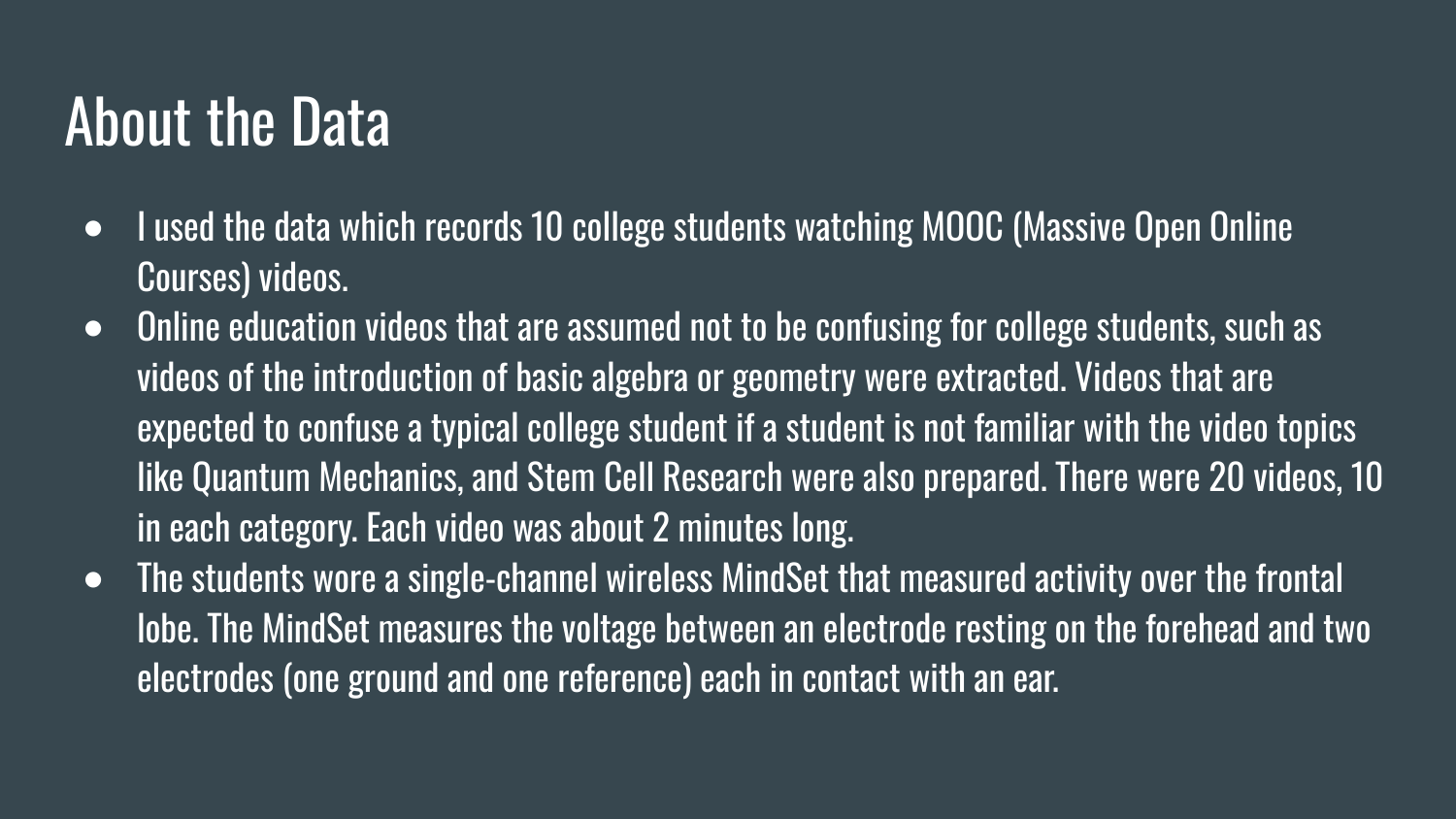

# About the Data
I used the data which records 10 college students watching MOOC (Massive Open Online Courses) videos.
Online education videos that are assumed not to be confusing for college students, such as videos of the introduction of basic algebra or geometry were extracted. Videos that are expected to confuse a typical college student if a student is not familiar with the video topics like Quantum Mechanics, and Stem Cell Research were also prepared. There were 20 videos, 10 in each category. Each video was about 2 minutes long.
The students wore a single-channel wireless MindSet that measured activity over the frontal lobe. The MindSet measures the voltage between an electrode resting on the forehead and two electrodes (one ground and one reference) each in contact with an ear.